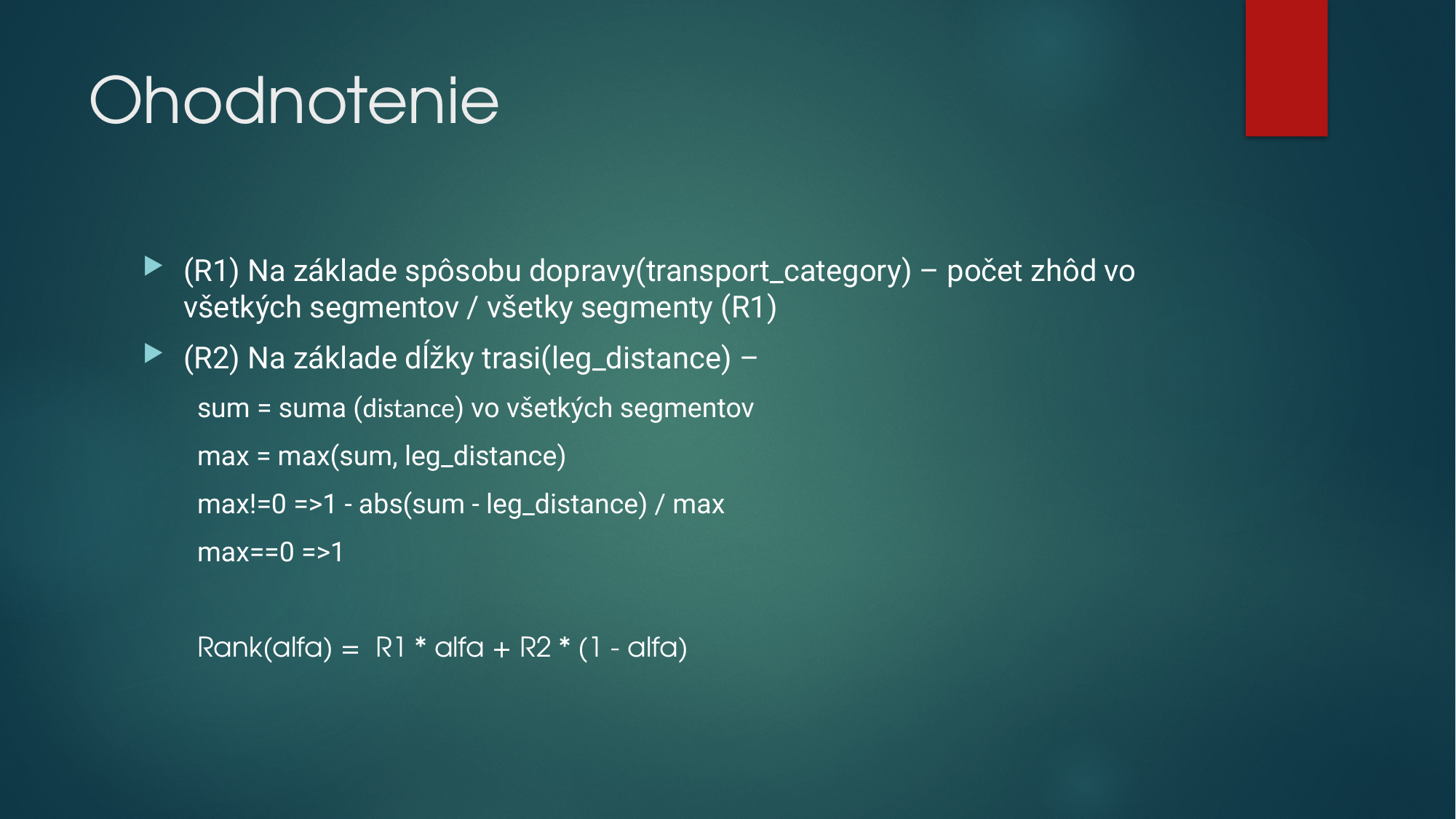

# Ohodnotenie
(R1) Na základe spôsobu dopravy(transport_category) – počet zhôd vo všetkých segmentov / všetky segmenty (R1)
(R2) Na základe dĺžky trasi(leg_distance) –
sum = suma (distance) vo všetkých segmentov
max = max(sum, leg_distance)
max!=0 =>1 - abs(sum - leg_distance) / max
max==0 =>1

Rank(alfa) =  R1 * alfa + R2 * (1 - alfa)